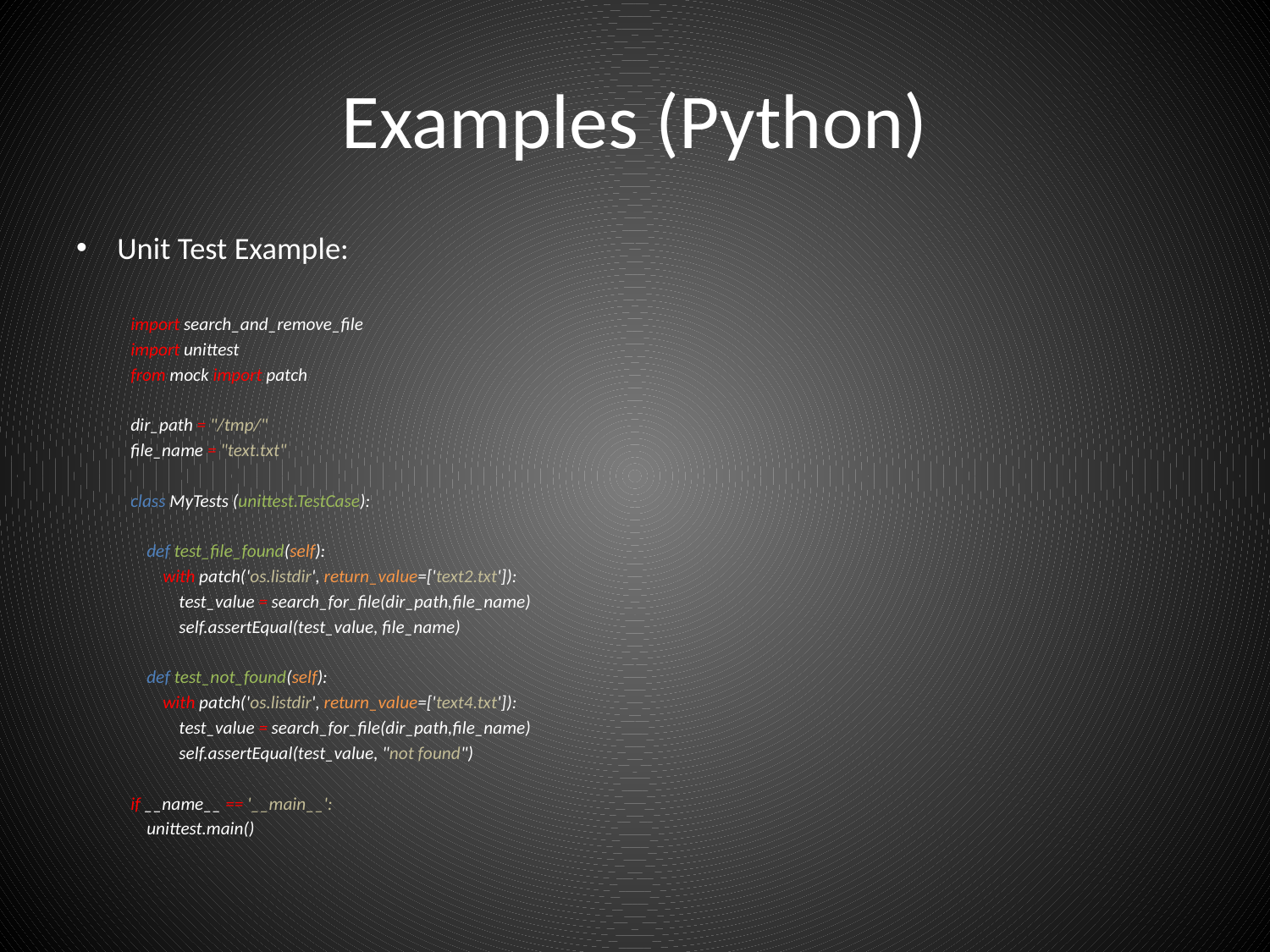

# Examples (Python)
Unit Test Example:

import search_and_remove_file
import unittest
from mock import patch

dir_path = "/tmp/"
file_name = "text.txt"

class MyTests (unittest.TestCase):

    def test_file_found(self):
        with patch('os.listdir', return_value=['text2.txt']):
            test_value = search_for_file(dir_path,file_name)
            self.assertEqual(test_value, file_name)

    def test_not_found(self):
        with patch('os.listdir', return_value=['text4.txt']):
            test_value = search_for_file(dir_path,file_name)
            self.assertEqual(test_value, "not found")

if __name__ == '__main__':
    unittest.main()